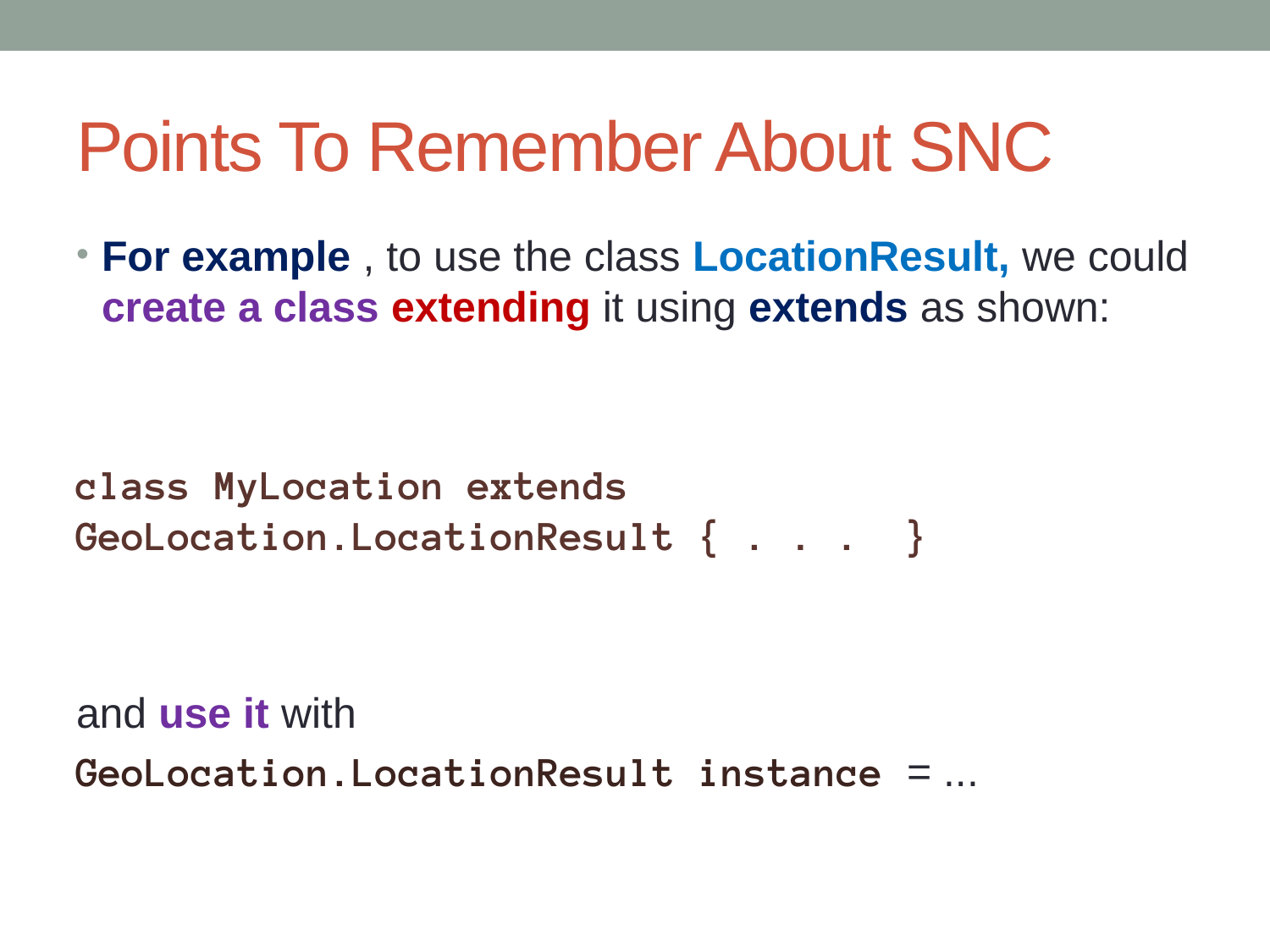

# Points To Remember About SNC
For example , to use the class LocationResult, we could create a class extending it using extends as shown:

class MyLocation extends GeoLocation.LocationResult { . . .  }

and use it with
GeoLocation.LocationResult instance = ...